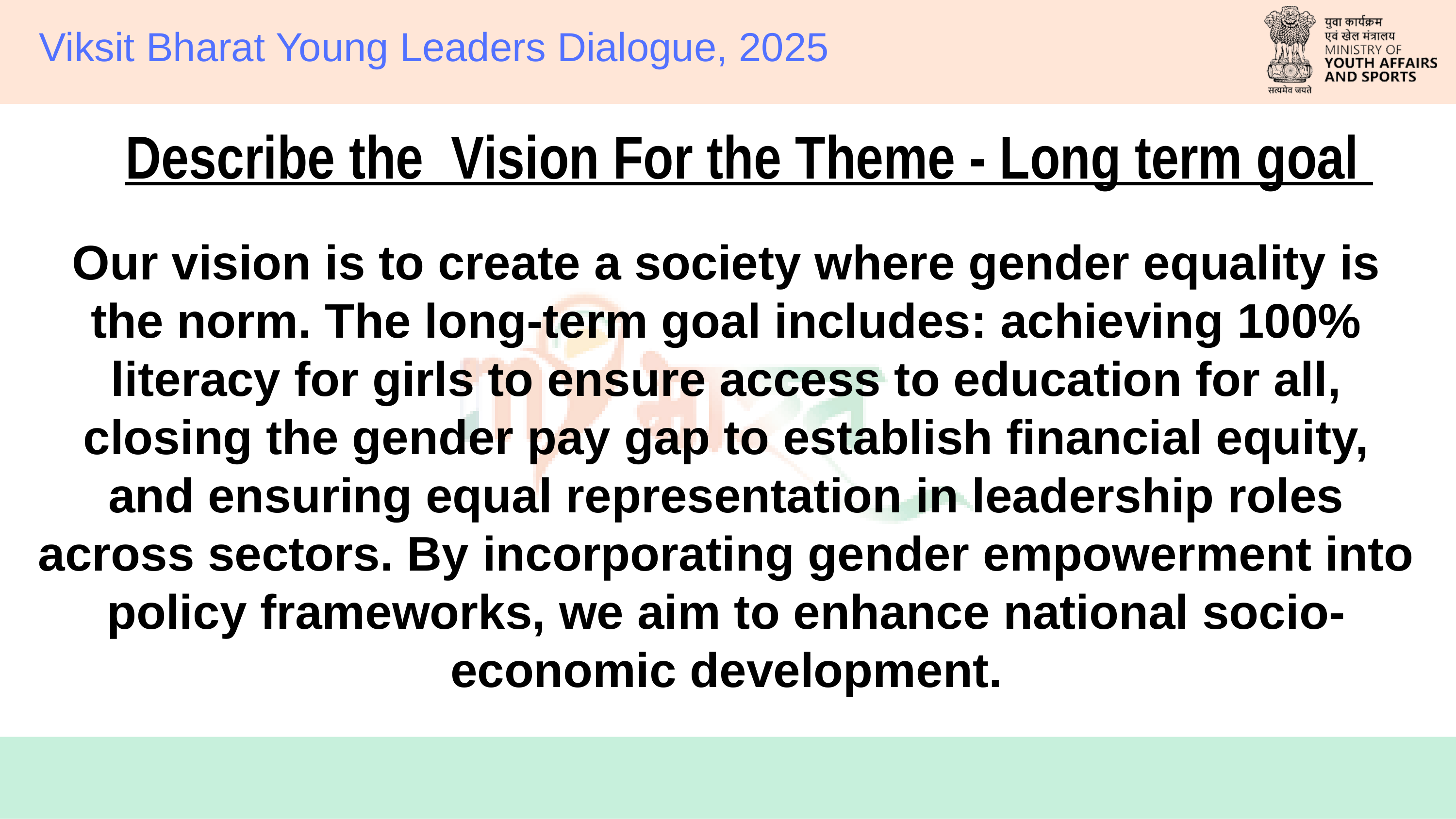

Viksit Bharat Young Leaders Dialogue, 2025
Describe the  Vision For the Theme - Long term goal

Our vision is to create a society where gender equality is the norm. The long-term goal includes: achieving 100% literacy for girls to ensure access to education for all, closing the gender pay gap to establish financial equity, and ensuring equal representation in leadership roles across sectors. By incorporating gender empowerment into policy frameworks, we aim to enhance national socio-economic development.